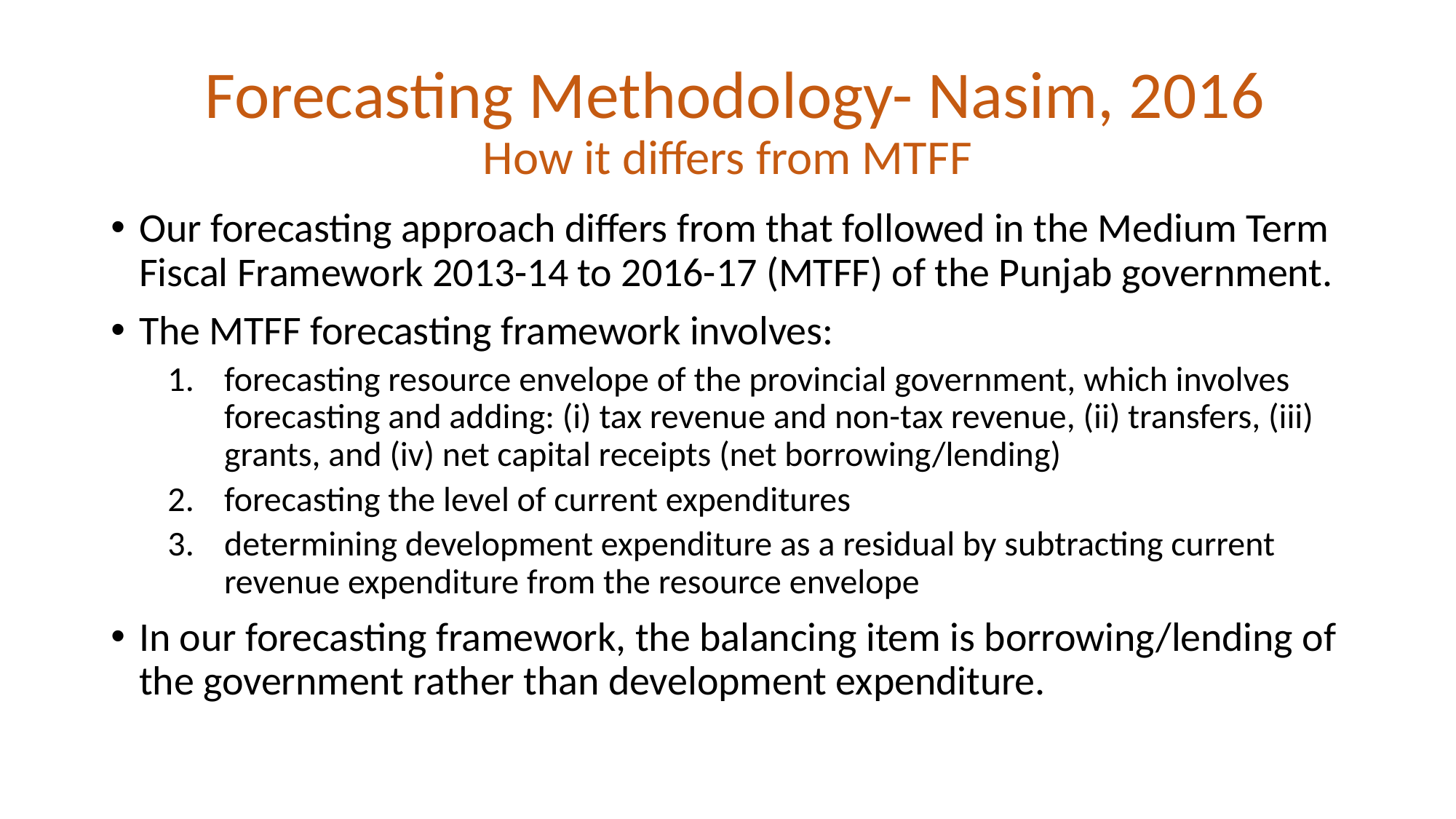

# Forecasting Methodology- Nasim, 2016 How it differs from MTFF
Our forecasting approach differs from that followed in the Medium Term Fiscal Framework 2013-14 to 2016-17 (MTFF) of the Punjab government.
The MTFF forecasting framework involves:
forecasting resource envelope of the provincial government, which involves forecasting and adding: (i) tax revenue and non-tax revenue, (ii) transfers, (iii) grants, and (iv) net capital receipts (net borrowing/lending)
forecasting the level of current expenditures
determining development expenditure as a residual by subtracting current revenue expenditure from the resource envelope
In our forecasting framework, the balancing item is borrowing/lending of the government rather than development expenditure.